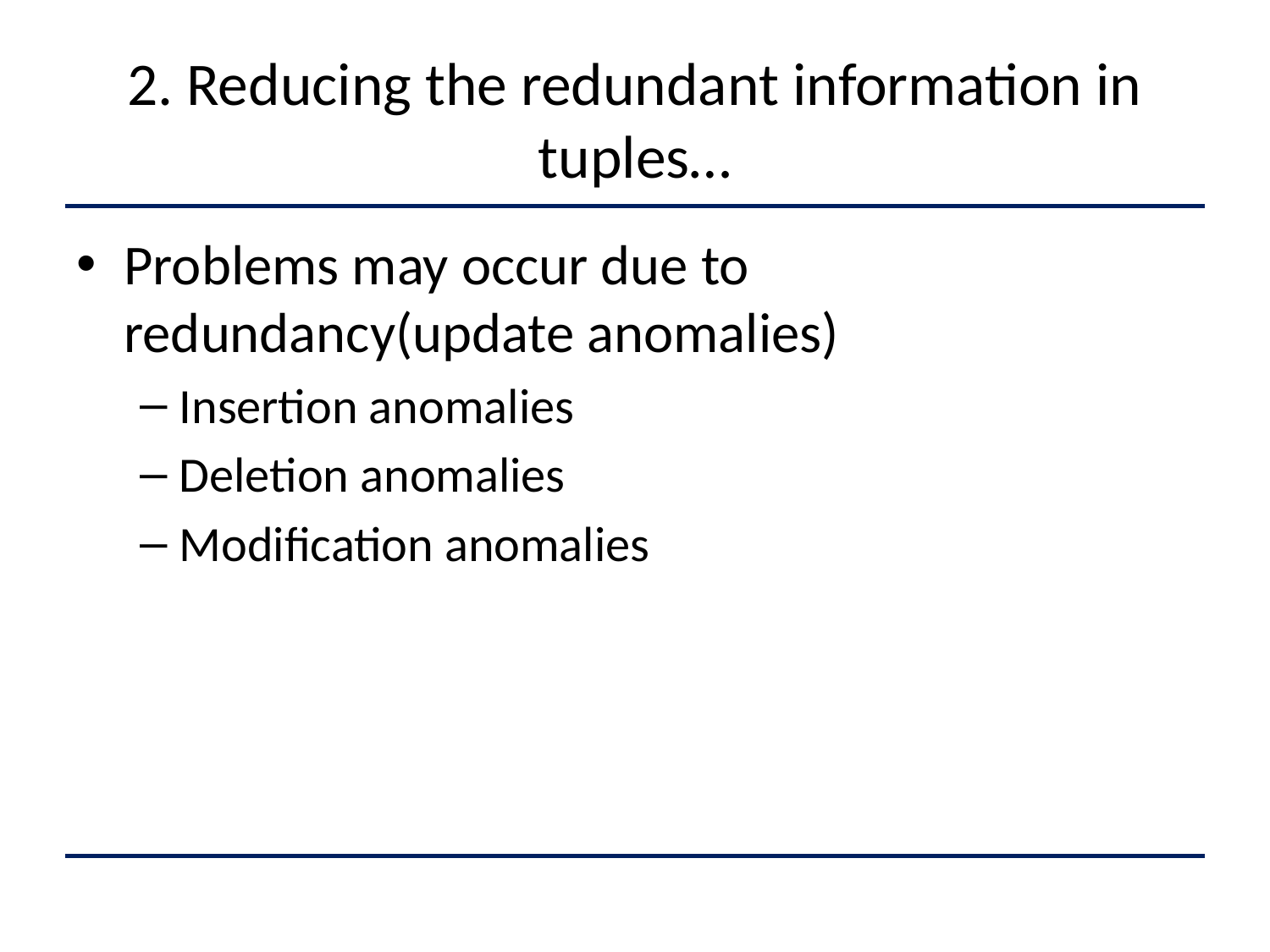

# 2. Reducing the redundant information in tuples…
Problems may occur due to redundancy(update anomalies)
Insertion anomalies
Deletion anomalies
Modification anomalies